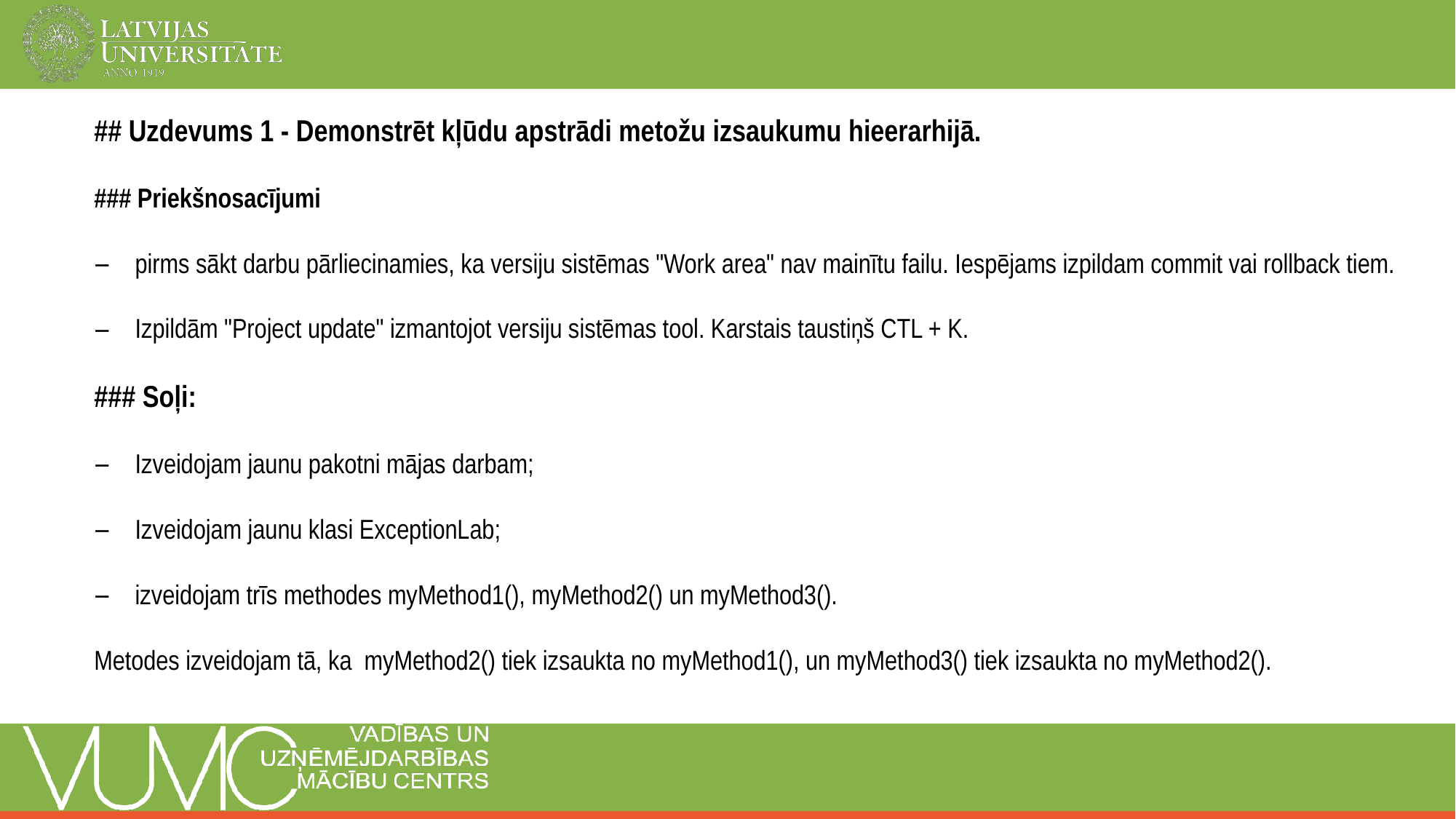

## Uzdevums 1 - Demonstrēt kļūdu apstrādi metožu izsaukumu hieerarhijā.

### Priekšnosacījumi

pirms sākt darbu pārliecinamies, ka versiju sistēmas "Work area" nav mainītu failu. Iespējams izpildam commit vai rollback tiem.

Izpildām "Project update" izmantojot versiju sistēmas tool. Karstais taustiņš CTL + K.

### Soļi:

Izveidojam jaunu pakotni mājas darbam;

Izveidojam jaunu klasi ExceptionLab;

izveidojam trīs methodes myMethod1(), myMethod2() un myMethod3().

Metodes izveidojam tā, ka  myMethod2() tiek izsaukta no myMethod1(), un myMethod3() tiek izsaukta no myMethod2().